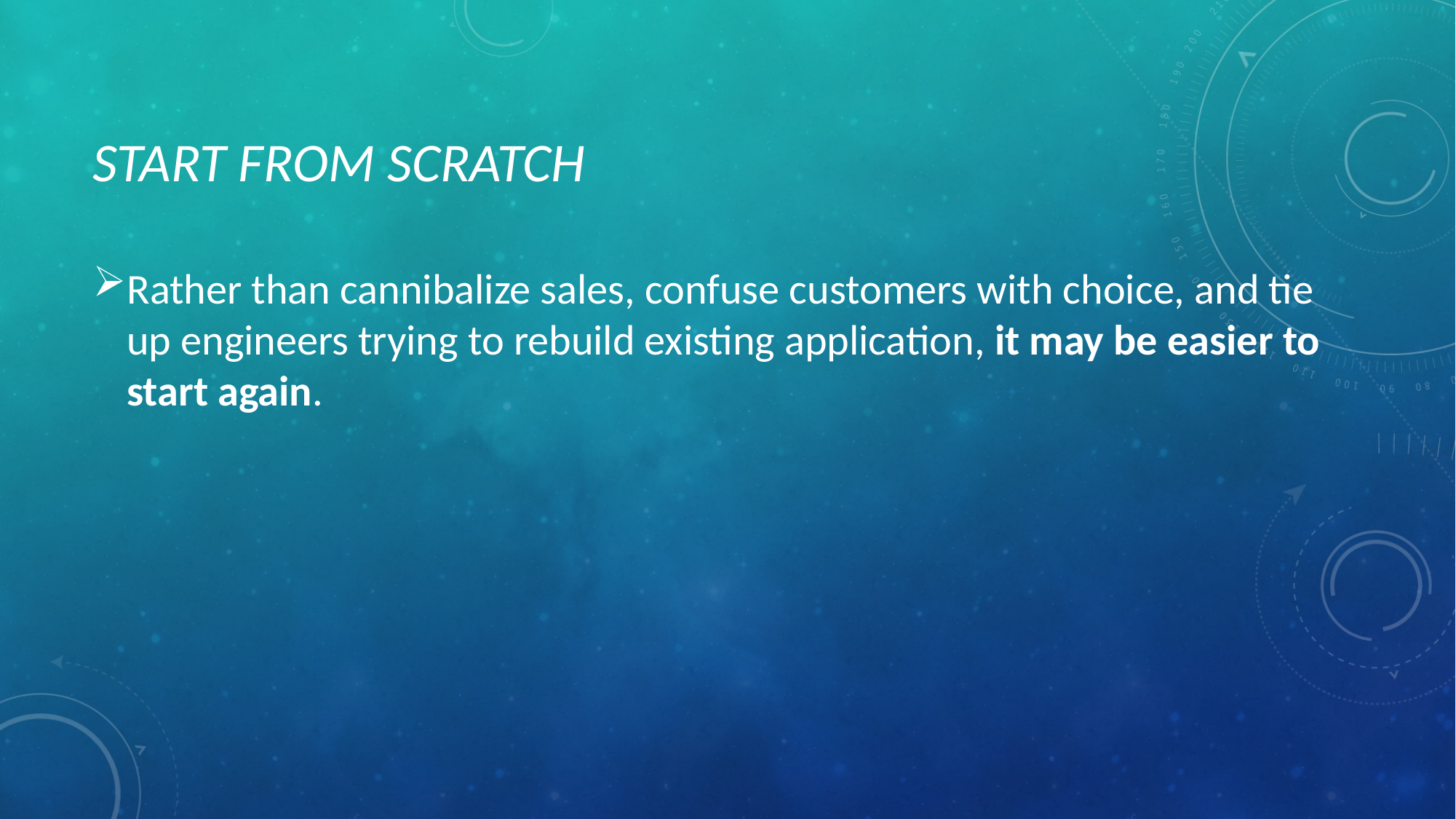

# Start from scratch
Rather than cannibalize sales, confuse customers with choice, and tie up engineers trying to rebuild existing application, it may be easier to start again.